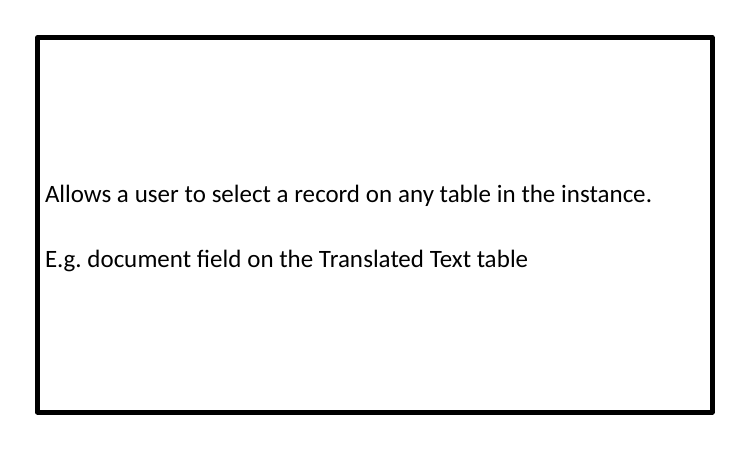

Allows a user to select a record on any table in the instance.

E.g. document field on the Translated Text table